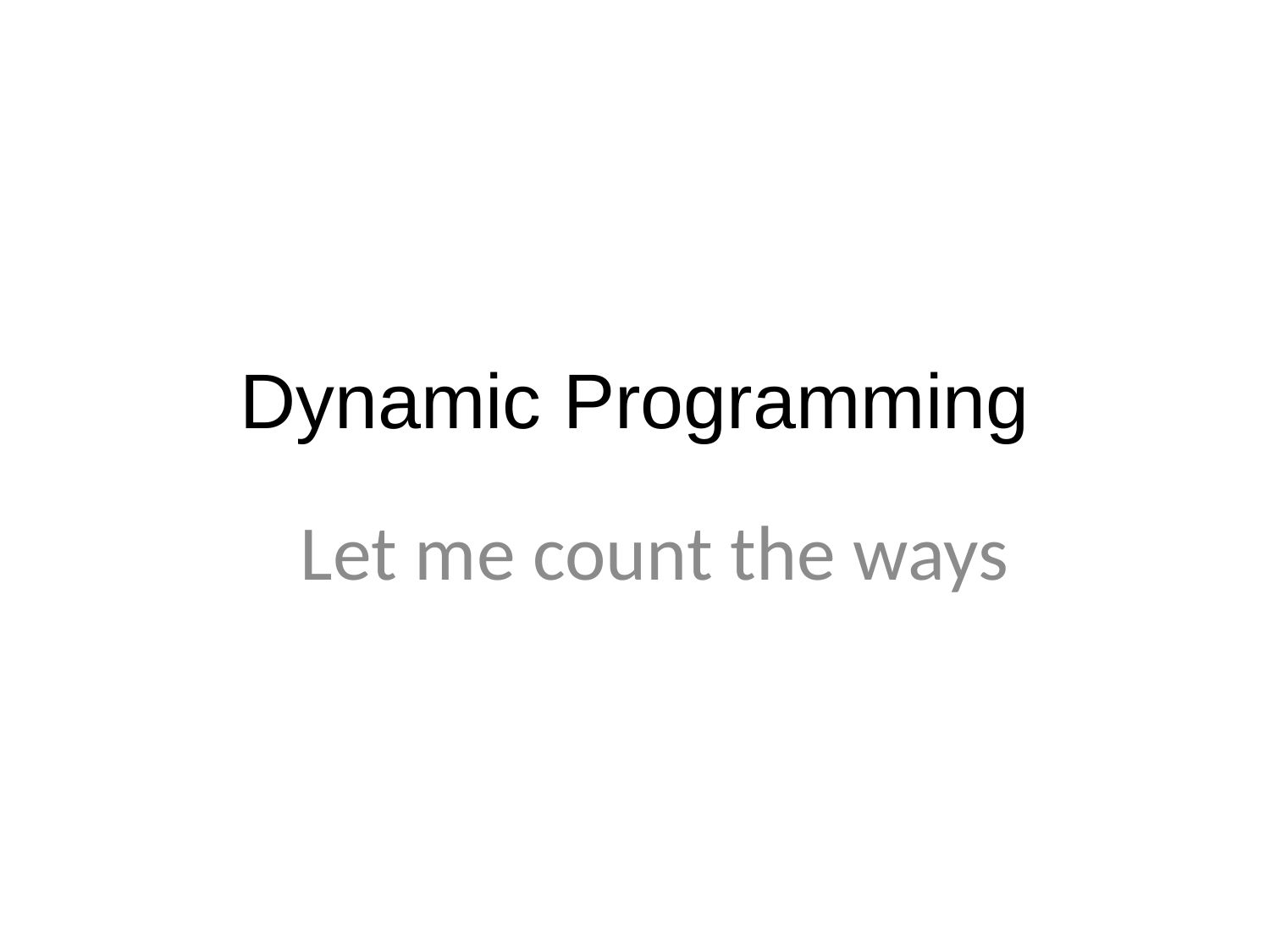

# Dynamic Programming
Let me count the ways